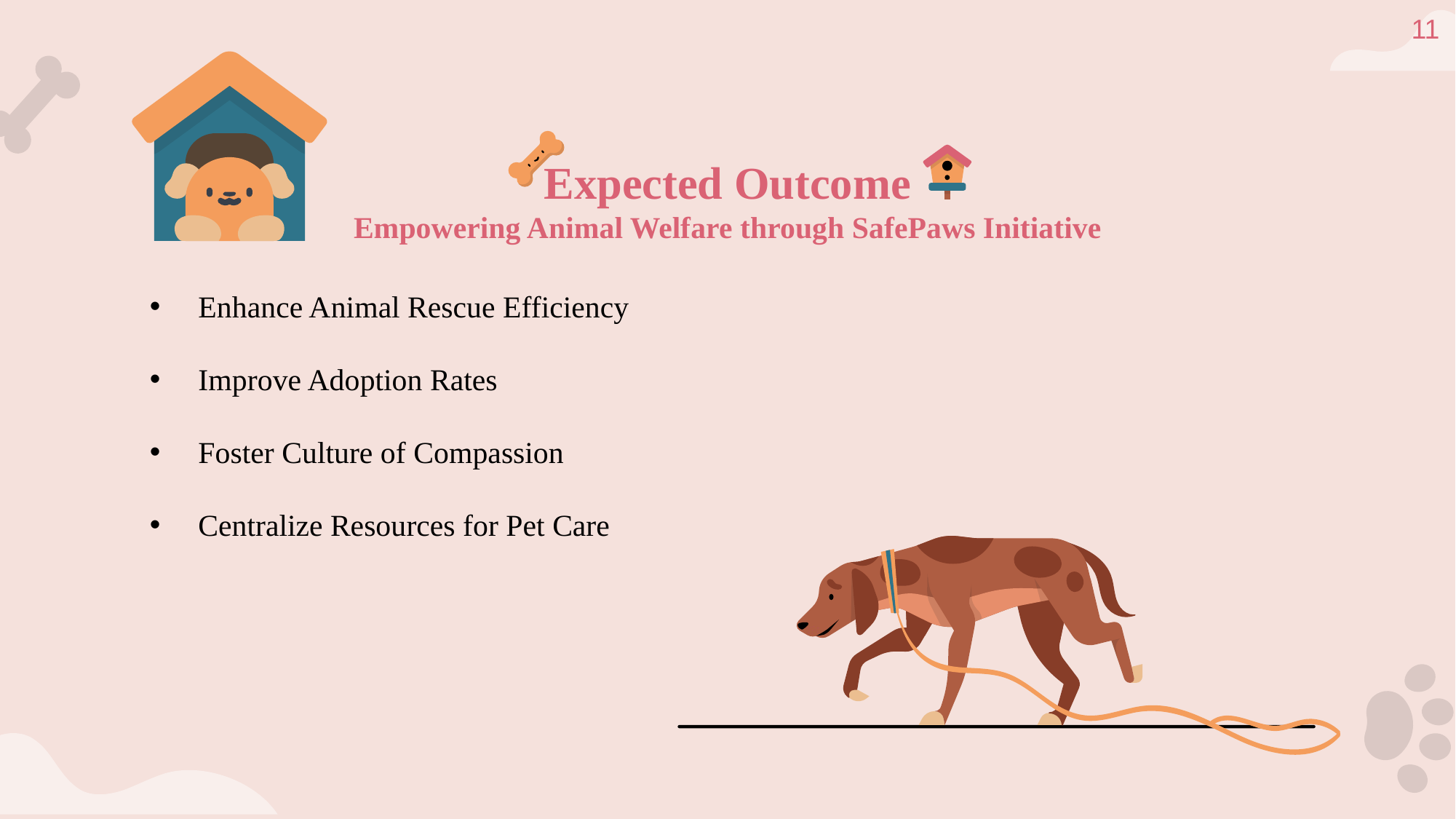

11

# Expected Outcome Empowering Animal Welfare through SafePaws Initiative
Enhance Animal Rescue Efficiency

Improve Adoption Rates

Foster Culture of Compassion

Centralize Resources for Pet Care